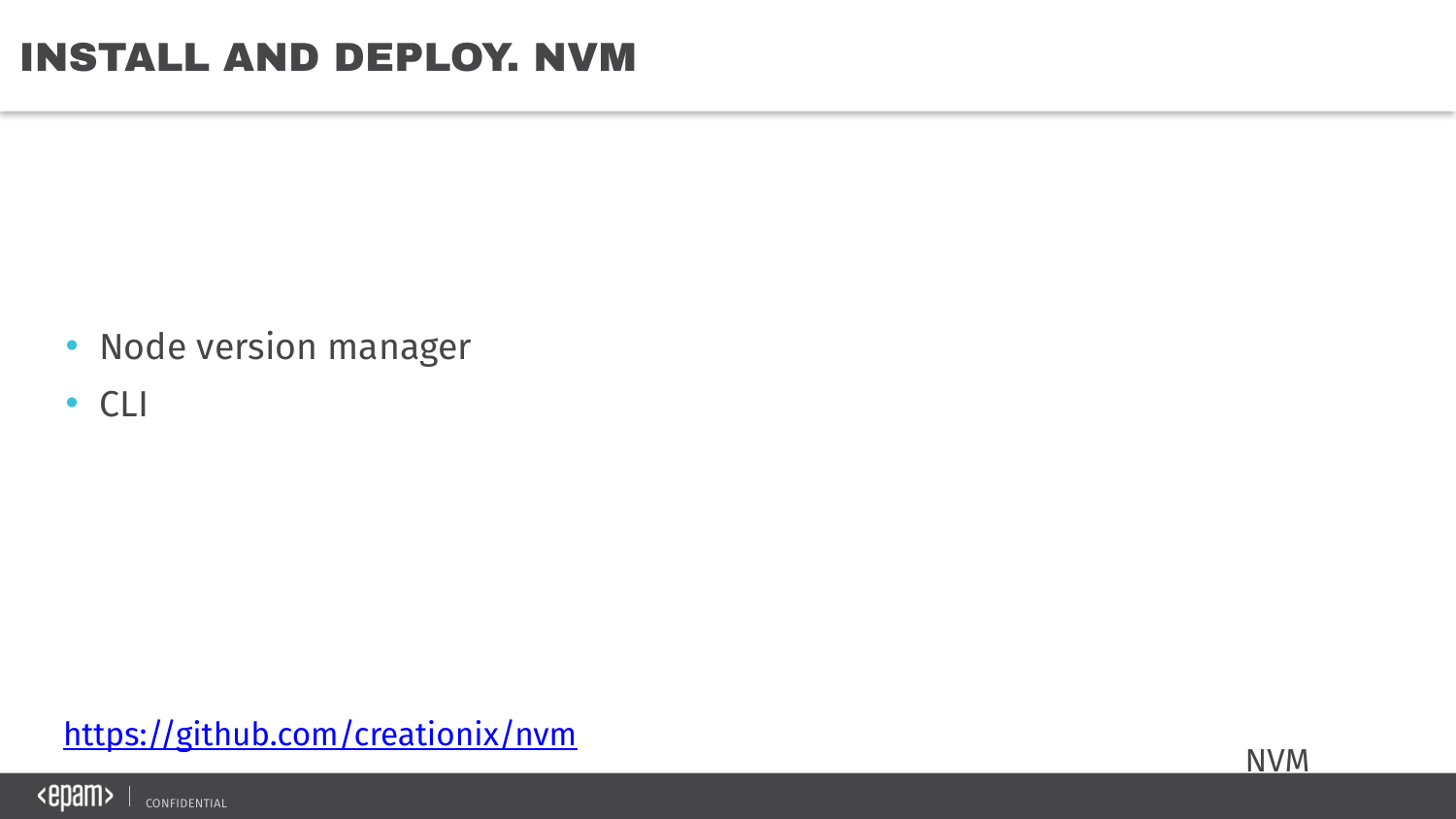

INSTALL AND DEPLOY. NVM
Node version manager
CLI
https://github.com/creationix/nvm
NVM
15